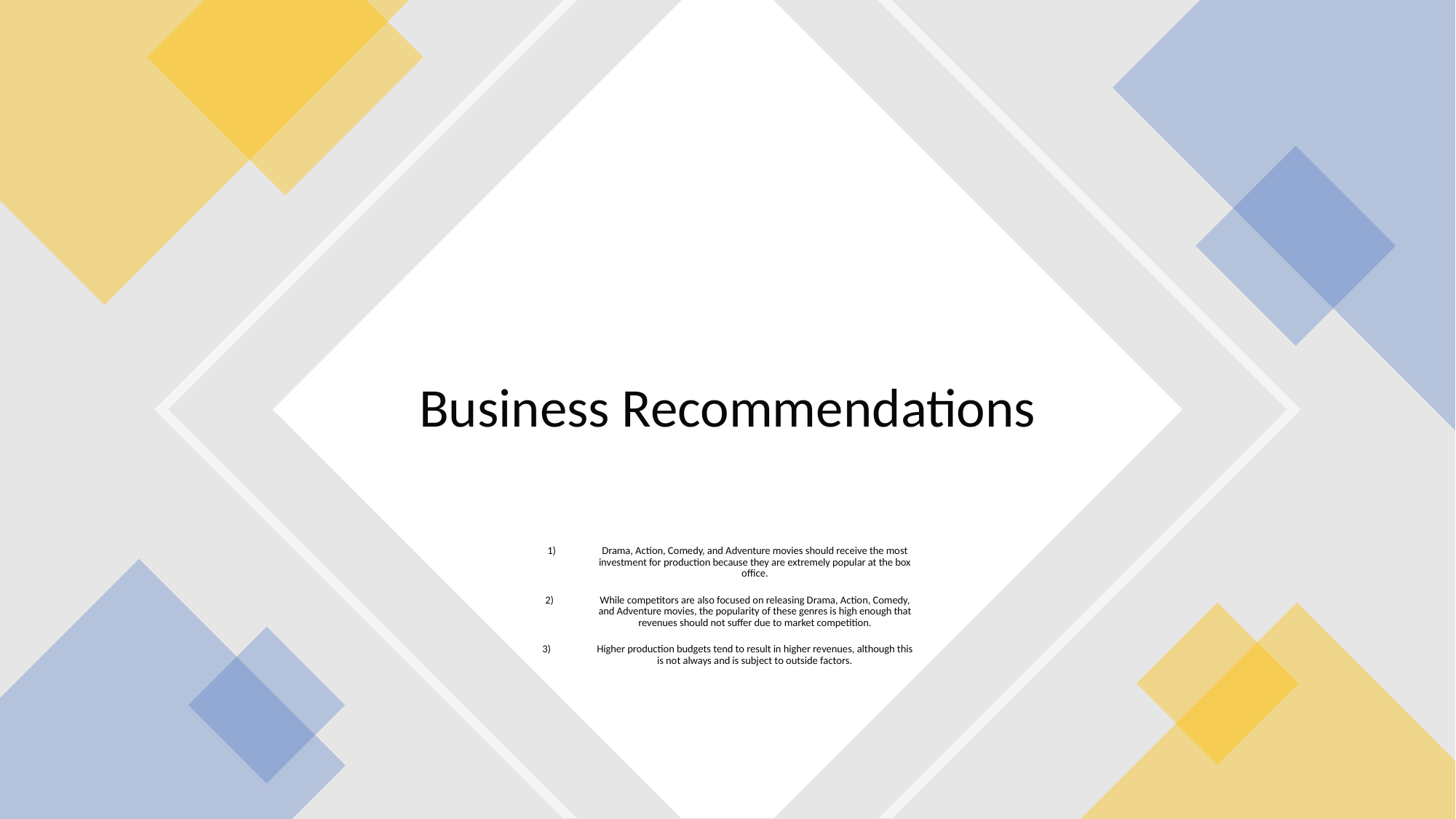

# Business Recommendations
Drama, Action, Comedy, and Adventure movies should receive the most investment for production because they are extremely popular at the box office.
While competitors are also focused on releasing Drama, Action, Comedy, and Adventure movies, the popularity of these genres is high enough that revenues should not suffer due to market competition.
Higher production budgets tend to result in higher revenues, although this is not always and is subject to outside factors.